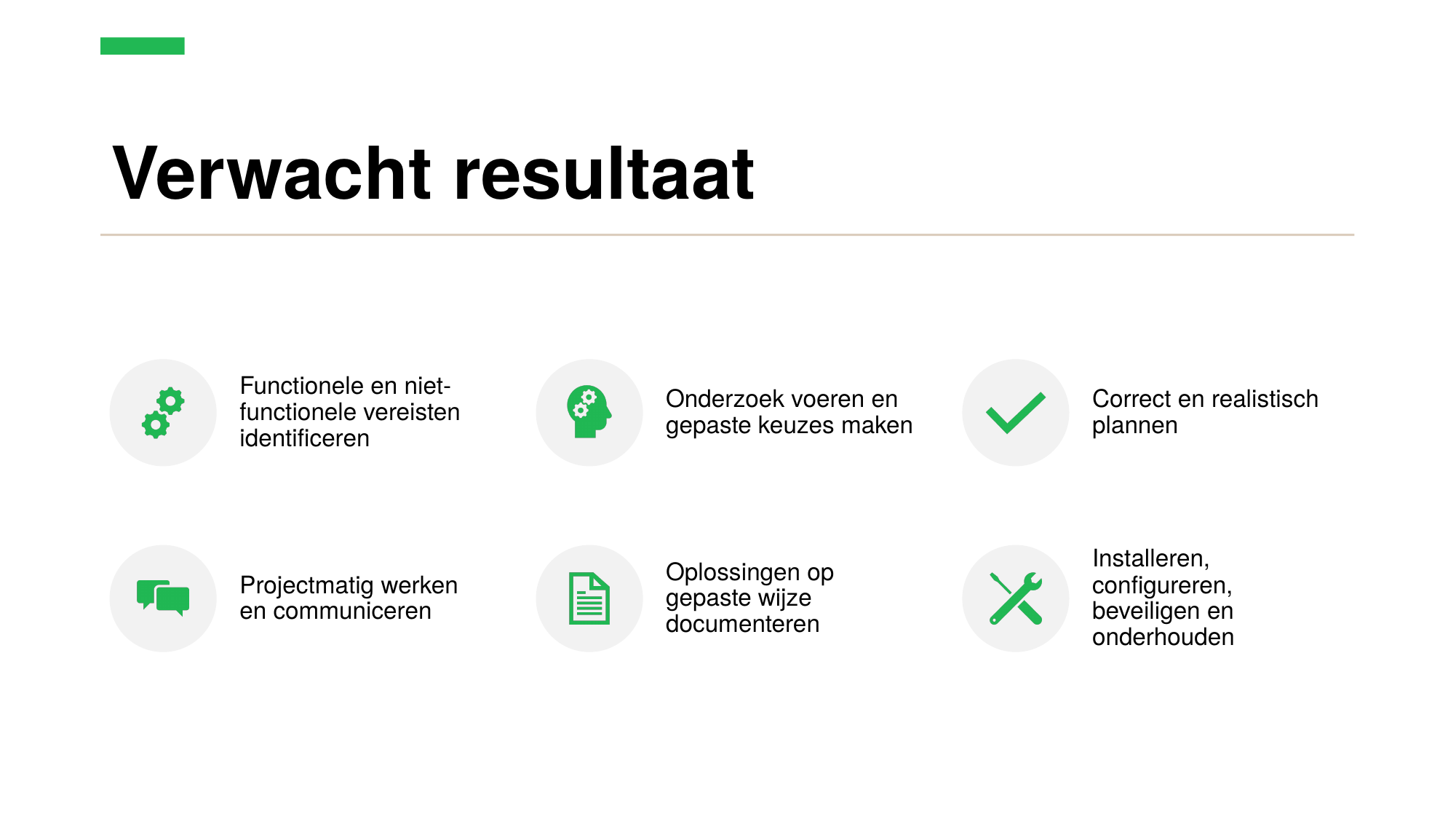

# Verwacht resultaat

Functionele en niet-functionele vereisten identificeren
Onderzoek voeren en gepaste keuzes maken
Correct en realistisch plannen
Projectmatig werken en communiceren
Oplossingen op gepaste wijze documenteren
Installeren, configureren, beveiligen en onderhouden